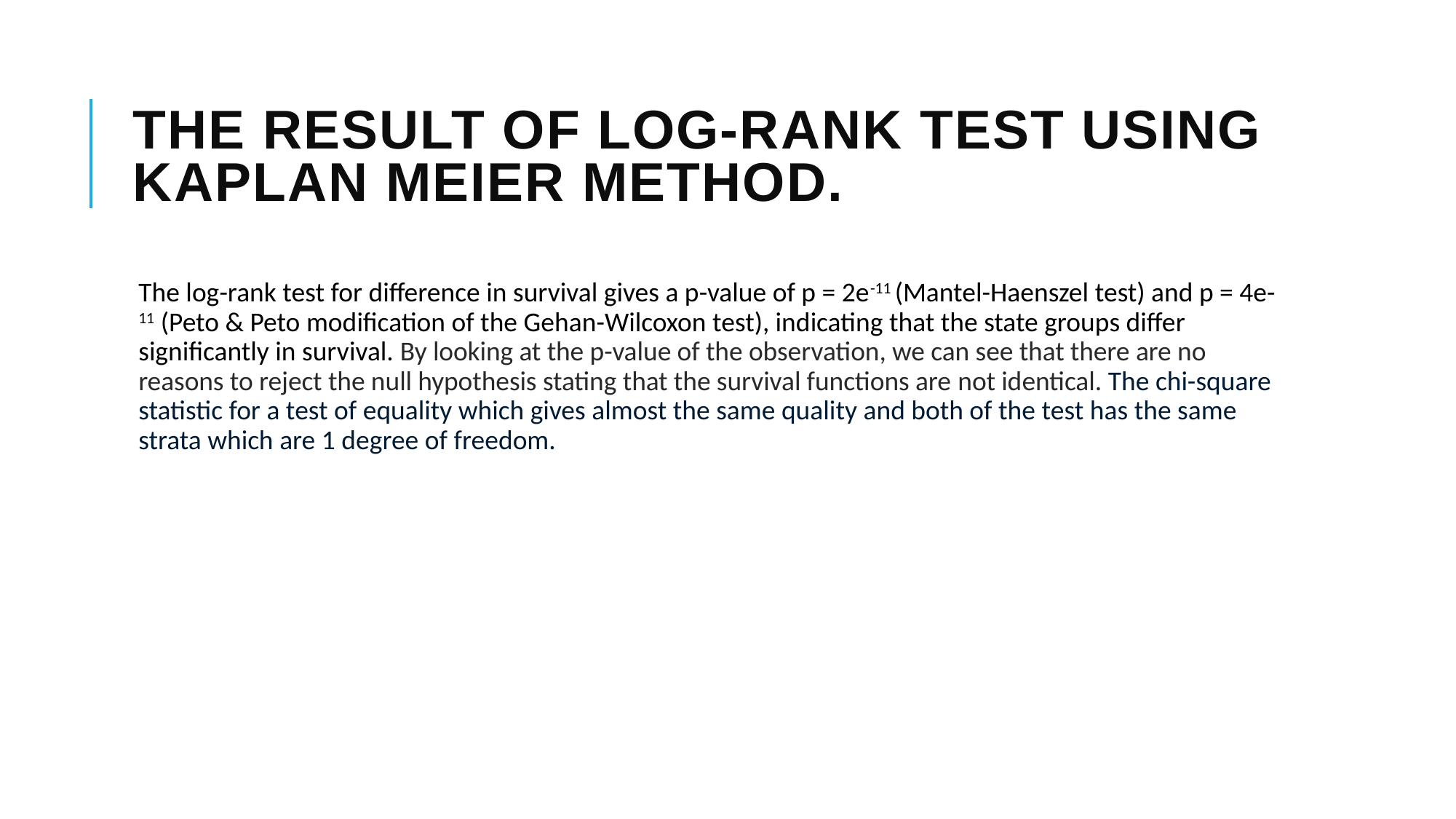

# The Result of Log-rank Test using Kaplan Meier Method.
The log-rank test for difference in survival gives a p-value of p = 2e-11 (Mantel-Haenszel test) and p = 4e-11 (Peto & Peto modification of the Gehan-Wilcoxon test), indicating that the state groups differ significantly in survival. By looking at the p-value of the observation, we can see that there are no reasons to reject the null hypothesis stating that the survival functions are not identical. The chi-square statistic for a test of equality which gives almost the same quality and both of the test has the same strata which are 1 degree of freedom.